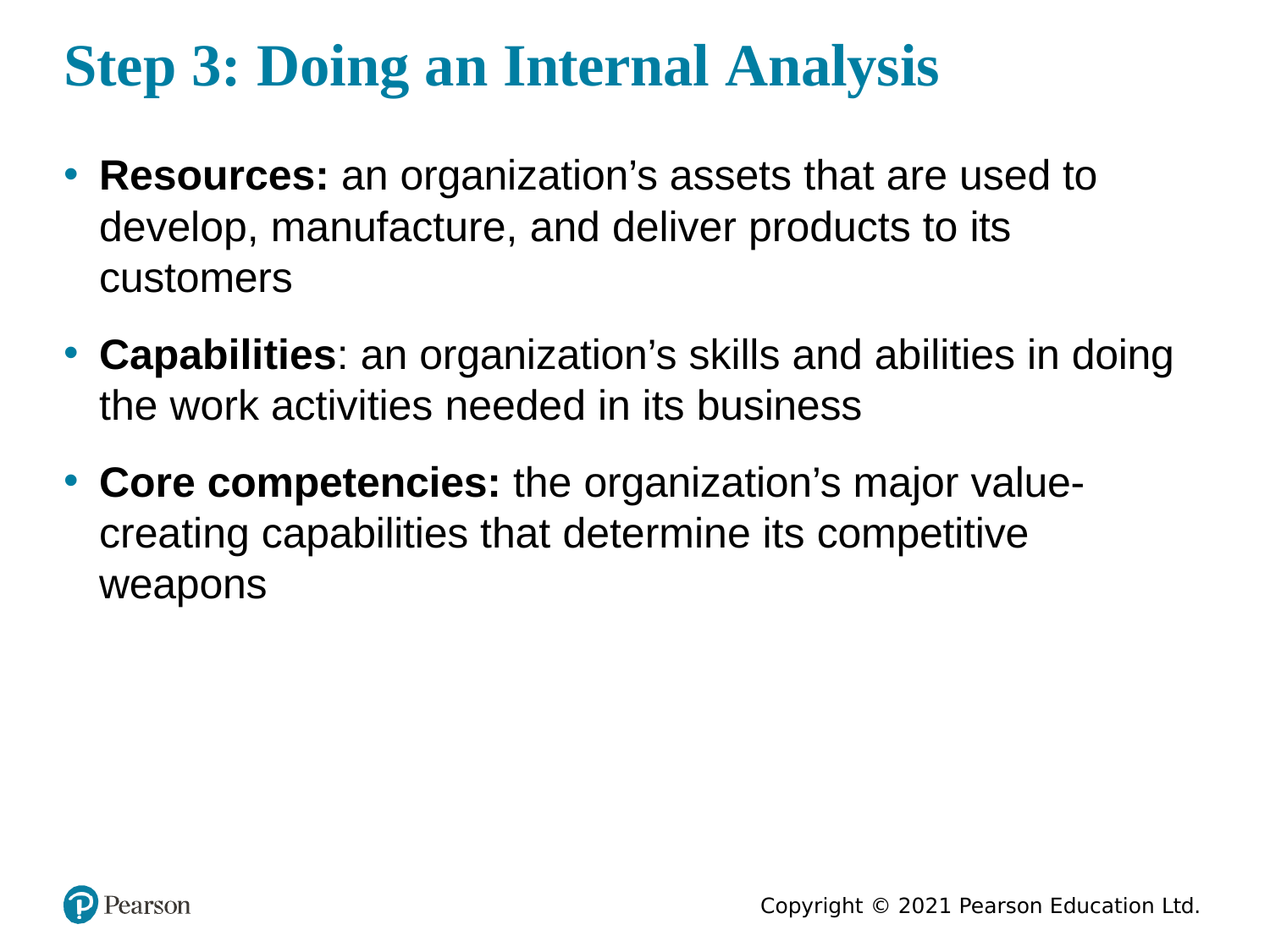

# Step 3: Doing an Internal Analysis
Resources: an organization’s assets that are used to develop, manufacture, and deliver products to its customers
Capabilities: an organization’s skills and abilities in doing the work activities needed in its business
Core competencies: the organization’s major value- creating capabilities that determine its competitive weapons
Copyright © 2021 Pearson Education Ltd.